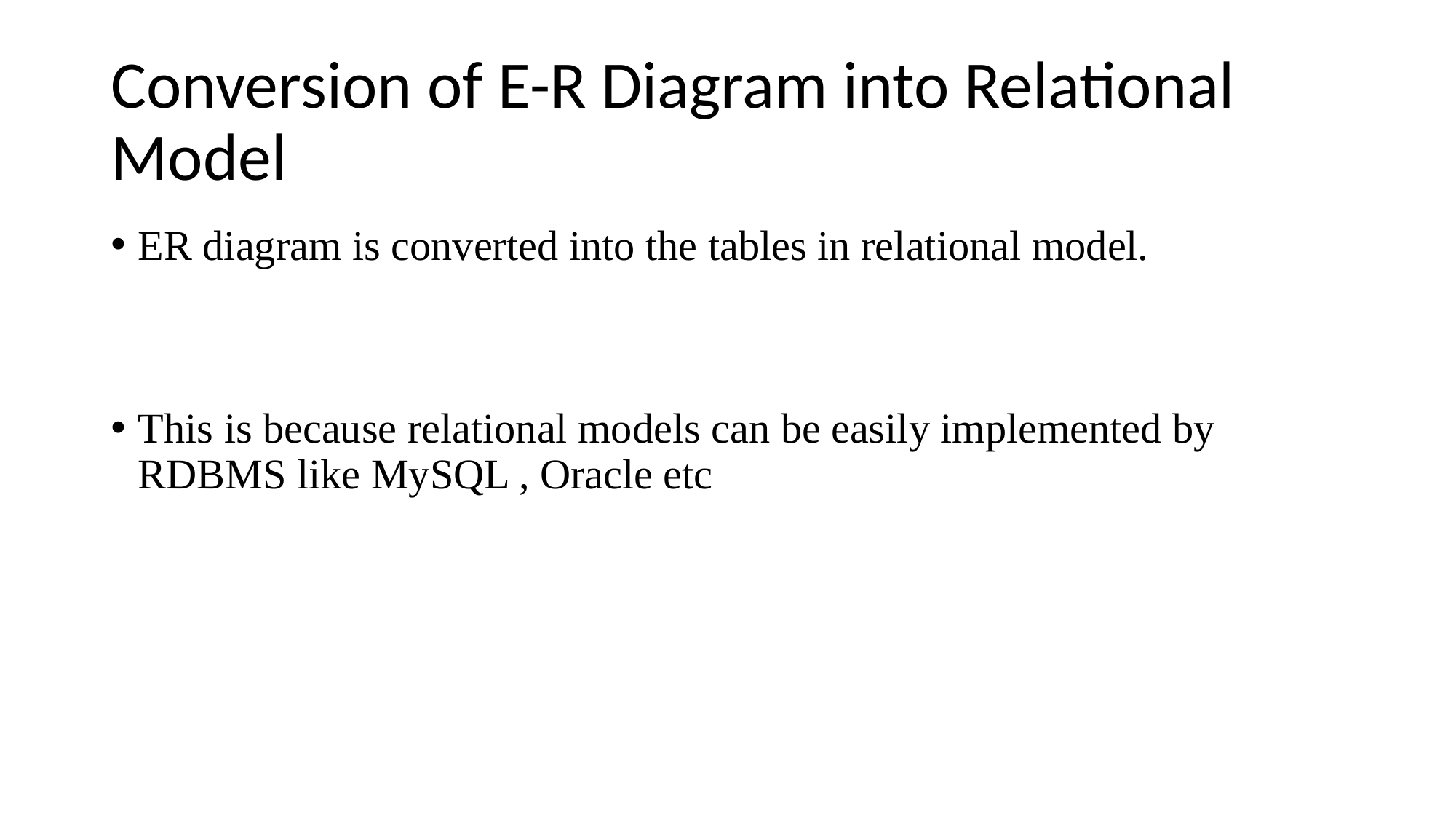

# Conversion of E-R Diagram into Relational Model
ER diagram is converted into the tables in relational model.

This is because relational models can be easily implemented by RDBMS like MySQL , Oracle etc